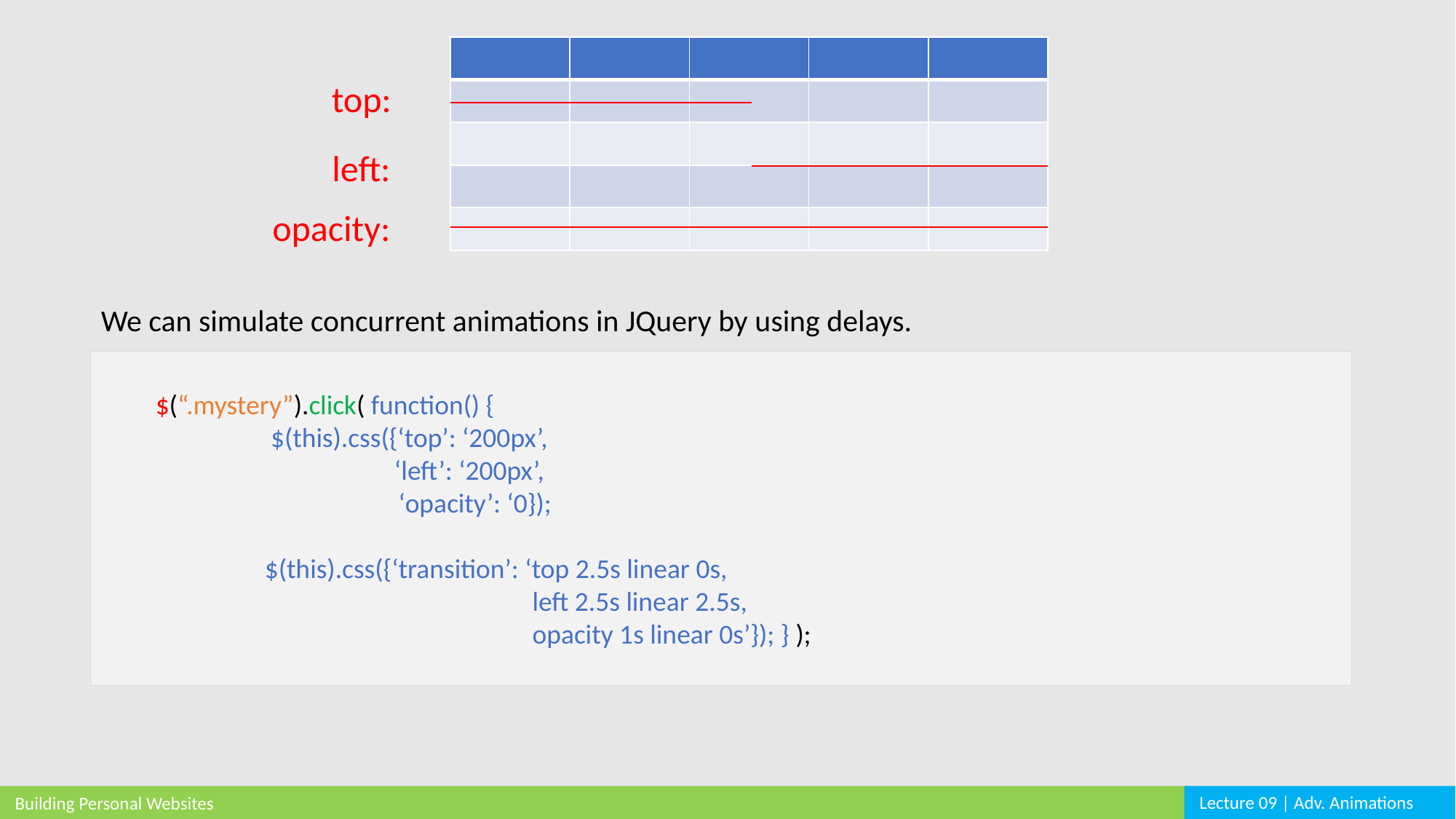

|  |  |  |  |  |
| --- | --- | --- | --- | --- |
|  |  |  |  |  |
|  |  |  |  |  |
|  |  |  |  |  |
|  |  |  |  |  |
top:
left:
opacity:
We can simulate concurrent animations in JQuery by using delays.
$(“.mystery”).click( function() {
	 $(this).css({‘top’: ‘200px’,
	                     ‘left’: ‘200px’,
		    ‘opacity’: ‘0});

	$(this).css({‘transition’: ‘top 2.5s linear 0s,
			        left 2.5s linear 2.5s,
			        opacity 1s linear 0s’}); } );
Lecture 09 | Adv. Animations

Building Personal Websites